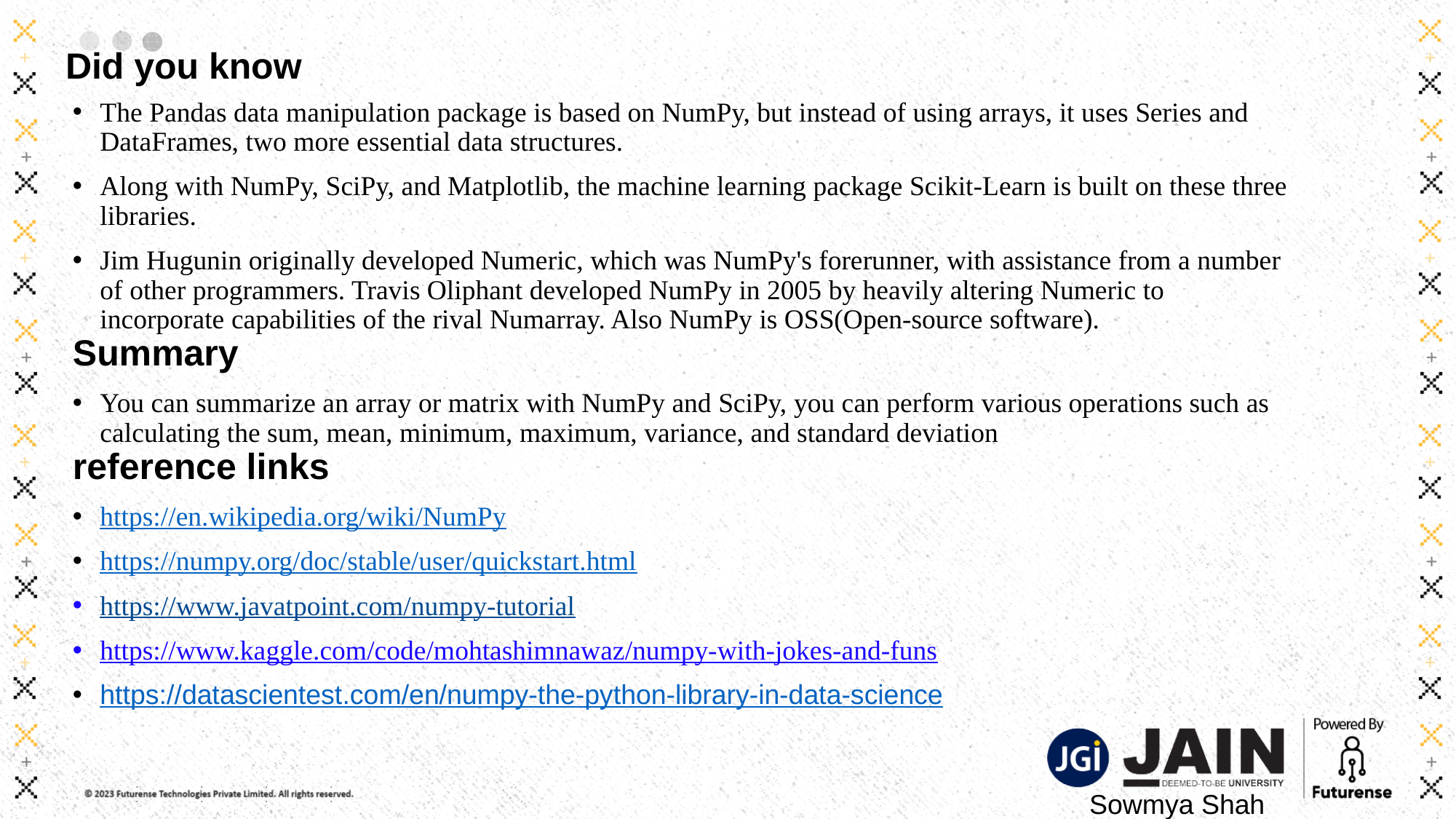

# Did you know
The Pandas data manipulation package is based on NumPy, but instead of using arrays, it uses Series and DataFrames, two more essential data structures.
Along with NumPy, SciPy, and Matplotlib, the machine learning package Scikit-Learn is built on these three libraries.
Jim Hugunin originally developed Numeric, which was NumPy's forerunner, with assistance from a number of other programmers. Travis Oliphant developed NumPy in 2005 by heavily altering Numeric to incorporate capabilities of the rival Numarray. Also NumPy is OSS(Open-source software).
Summary
You can summarize an array or matrix with NumPy and SciPy, you can perform various operations such as calculating the sum, mean, minimum, maximum, variance, and standard deviation
reference links
https://en.wikipedia.org/wiki/NumPy
https://numpy.org/doc/stable/user/quickstart.html
https://www.javatpoint.com/numpy-tutorial
https://www.kaggle.com/code/mohtashimnawaz/numpy-with-jokes-and-funs
https://datascientest.com/en/numpy-the-python-library-in-data-science
Sowmya Shah